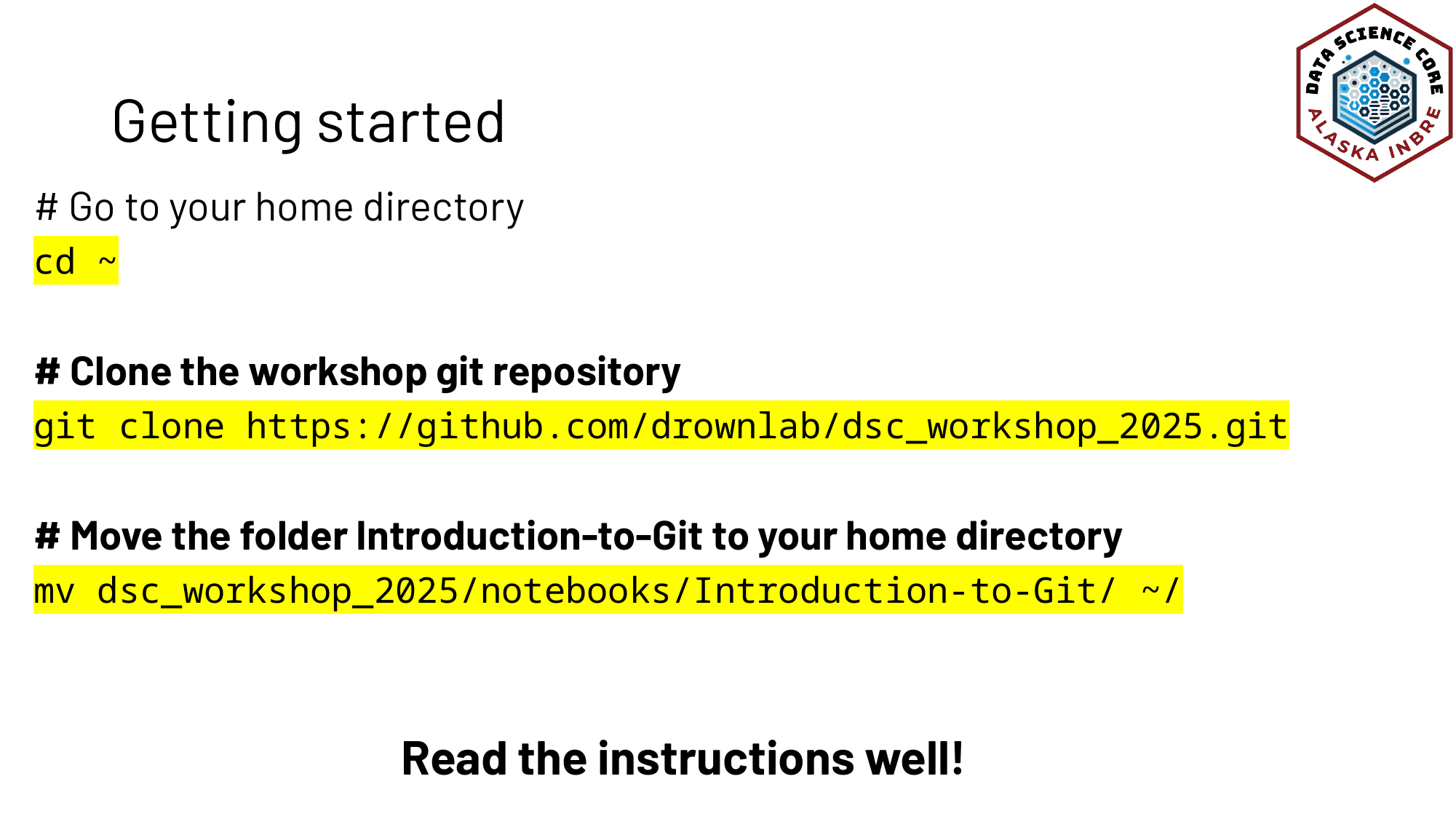

# Getting started
# Go to your home directory
cd ~

# Clone the workshop git repository
git clone https://github.com/drownlab/dsc_workshop_2025.git

# Move the folder Introduction-to-Git to your home directory
mv dsc_workshop_2025/notebooks/Introduction-to-Git/ ~/

Read the instructions well!